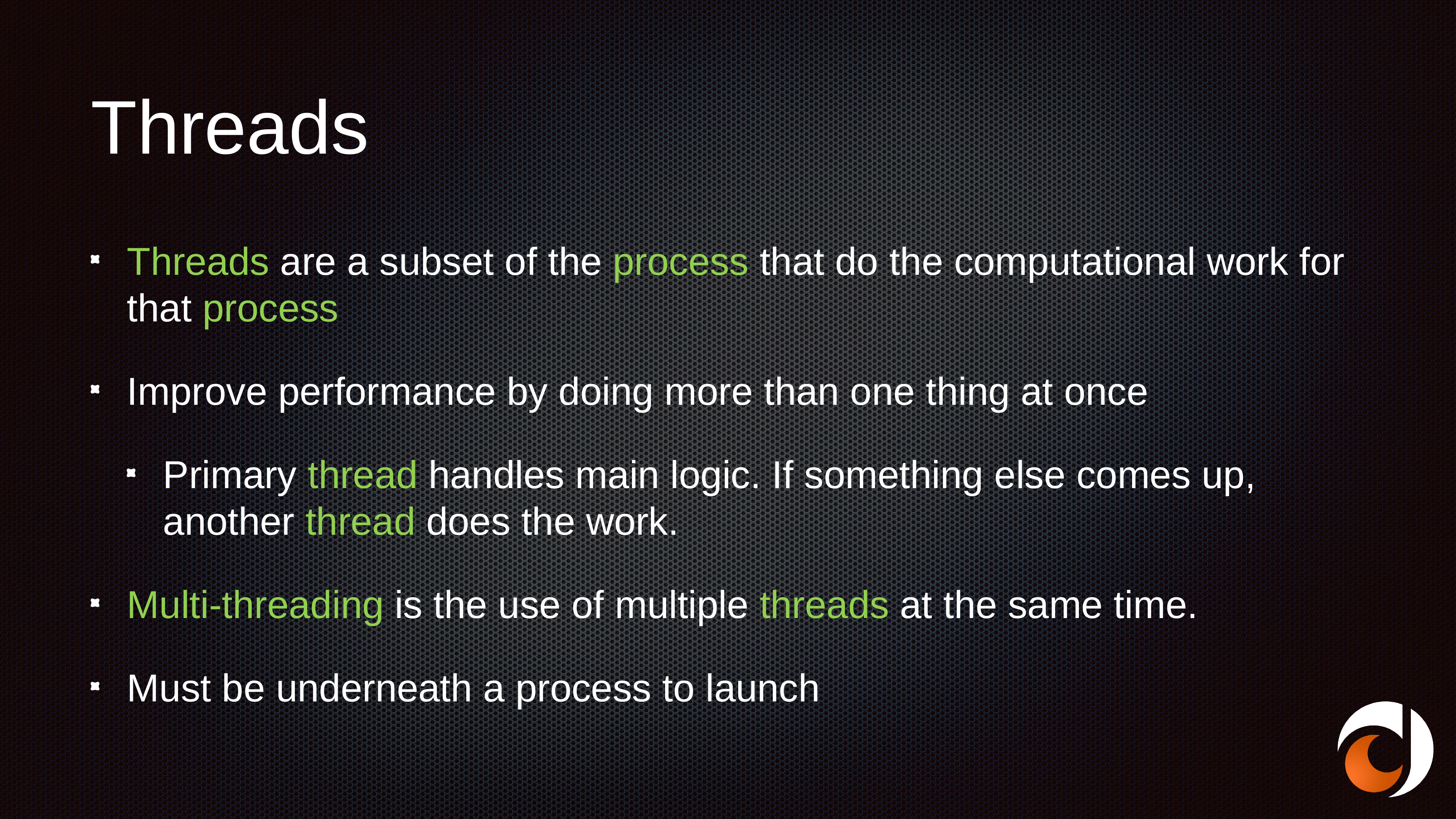

# Threads
Threads are a subset of the process that do the computational work for that process
Improve performance by doing more than one thing at once
Primary thread handles main logic. If something else comes up, another thread does the work.
Multi-threading is the use of multiple threads at the same time.
Must be underneath a process to launch